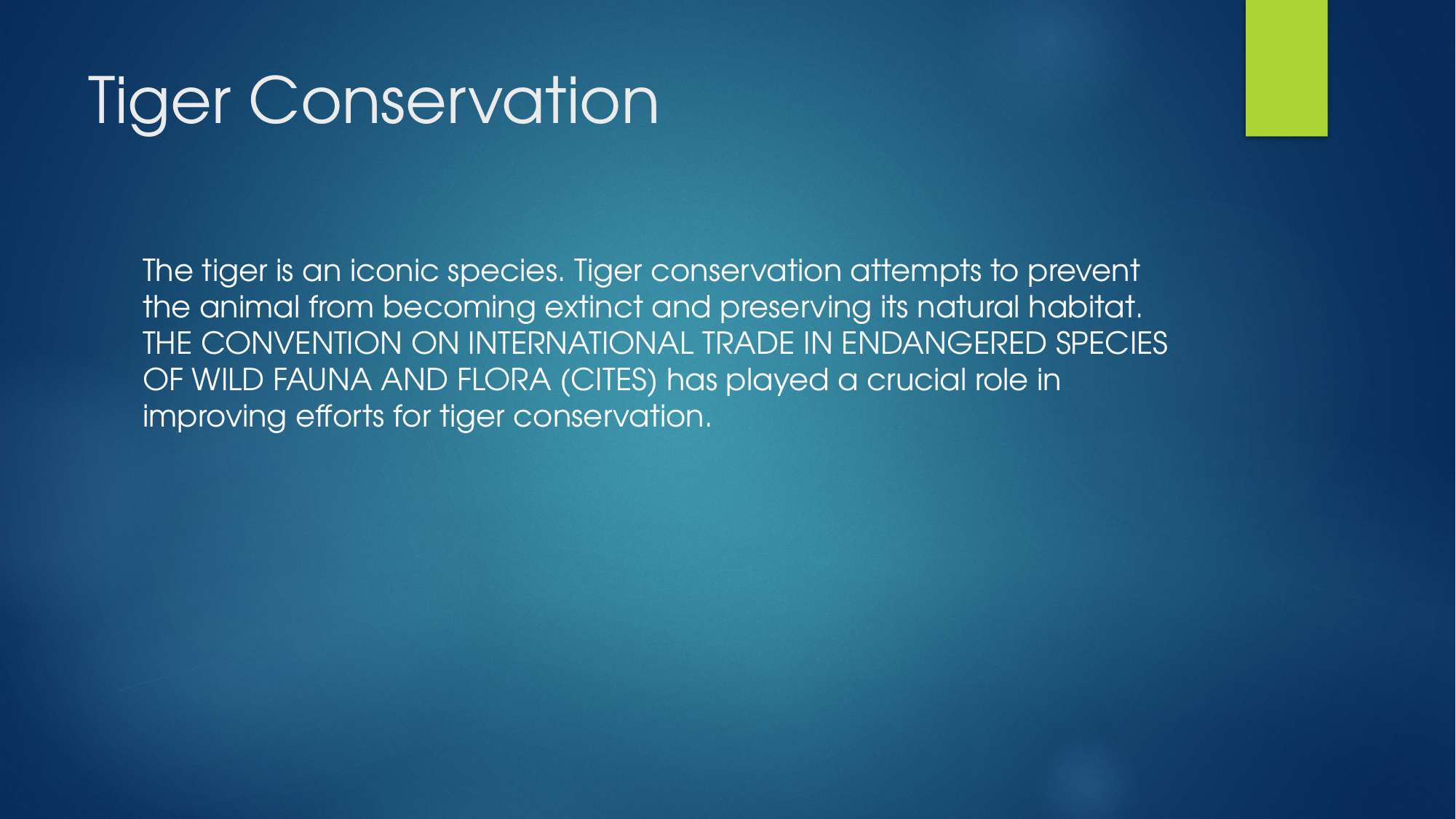

# Tiger Conservation
The tiger is an iconic species. Tiger conservation attempts to prevent the animal from becoming extinct and preserving its natural habitat. THE CONVENTION ON INTERNATIONAL TRADE IN ENDANGERED SPECIES OF WILD FAUNA AND FLORA (CITES) has played a crucial role in improving efforts for tiger conservation.